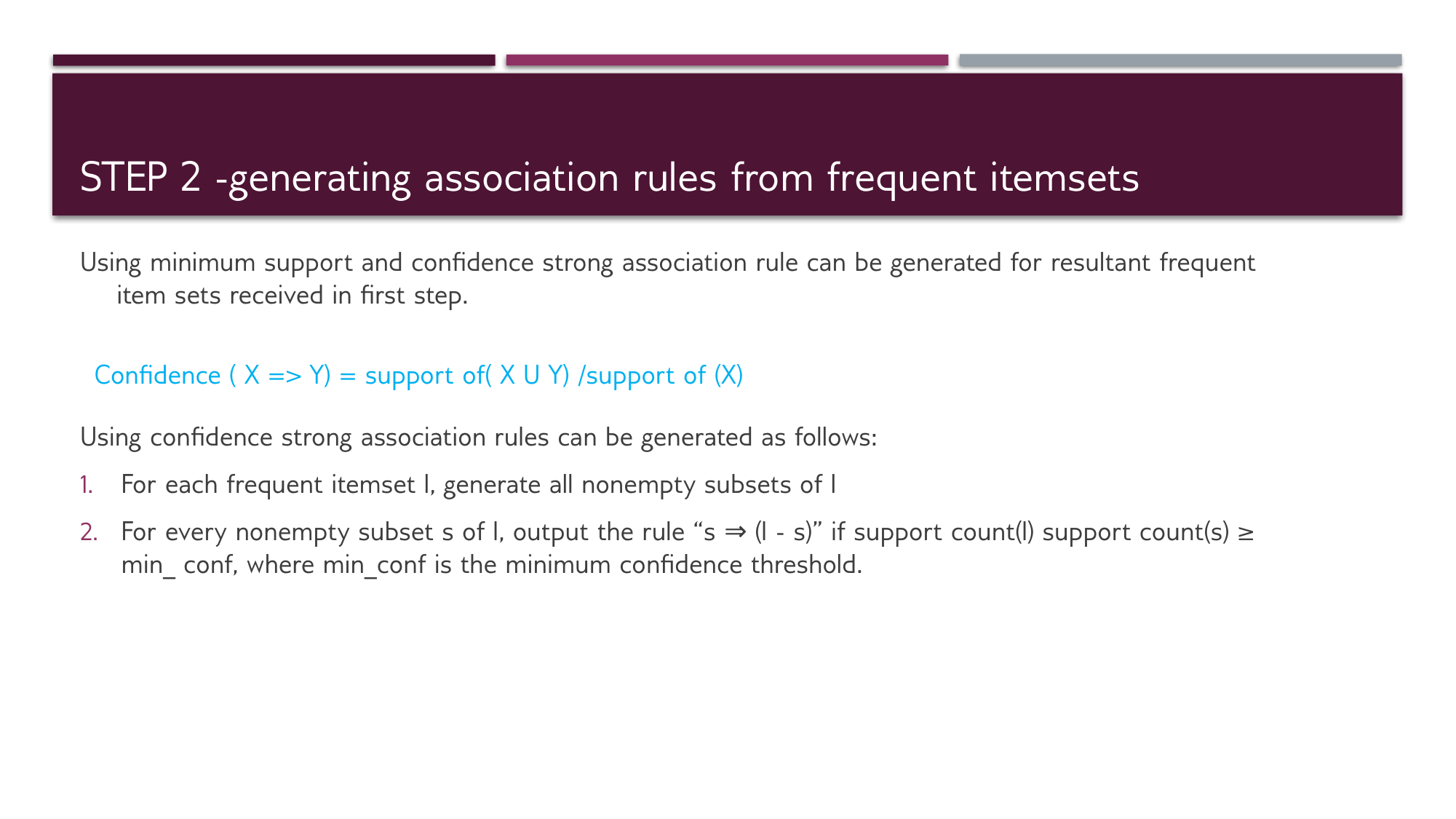

# Step 2 -generating association rules from frequent itemsets

Using minimum support and confidence strong association rule can be generated for resultant frequent item sets received in first step.

Using confidence strong association rules can be generated as follows:
For each frequent itemset l, generate all nonempty subsets of l
For every nonempty subset s of l, output the rule “s ⇒ (l − s)” if support count(l) support count(s) ≥ min_ conf, where min_conf is the minimum confidence threshold.

Confidence ( X => Y) = support of( X U Y) /support of (X)